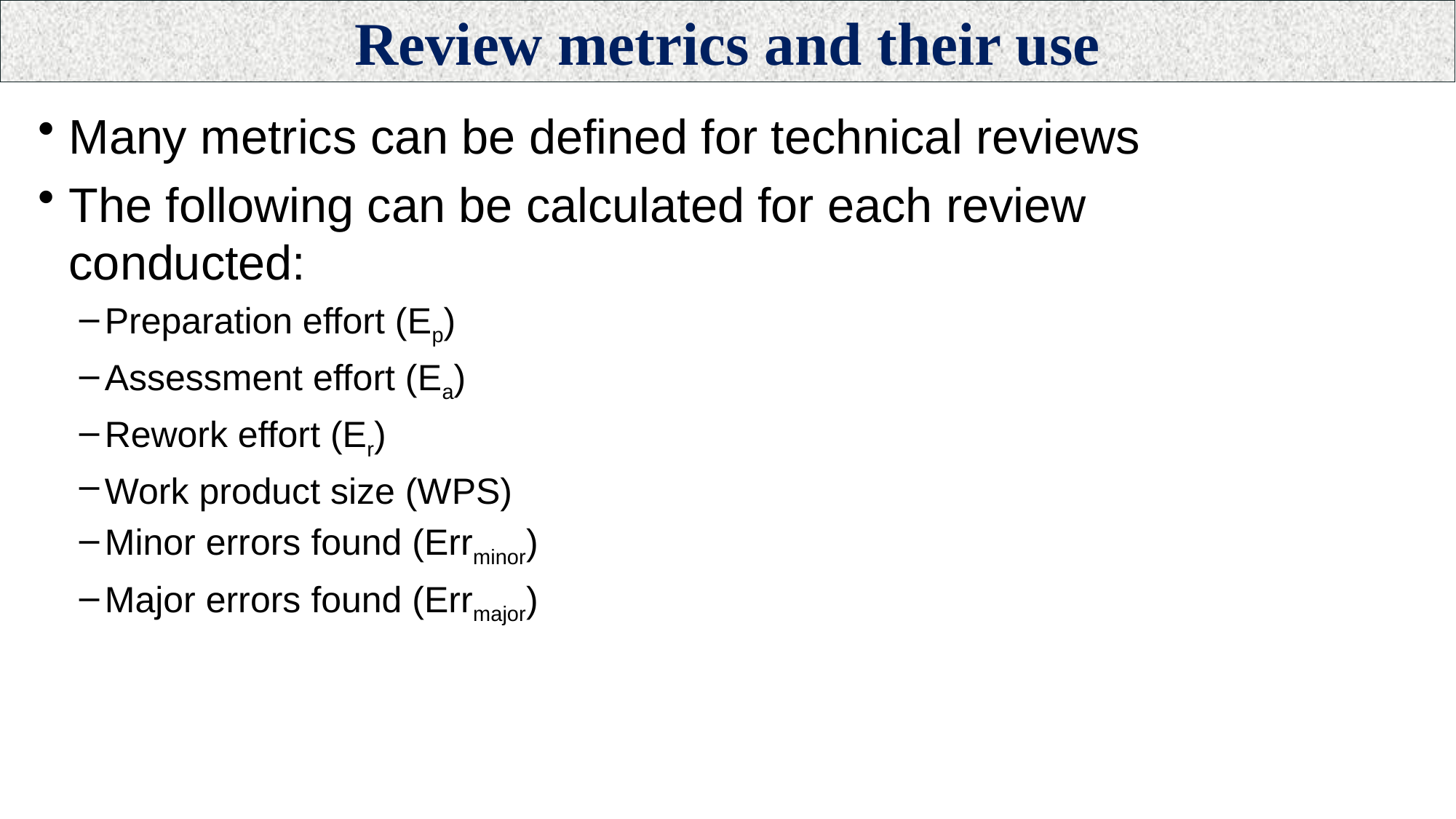

# Review metrics and their use
Many metrics can be defined for technical reviews
The following can be calculated for each review conducted:
Preparation effort (Ep)
Assessment effort (Ea)
Rework effort (Er)
Work product size (WPS)
Minor errors found (Errminor)
Major errors found (Errmajor)